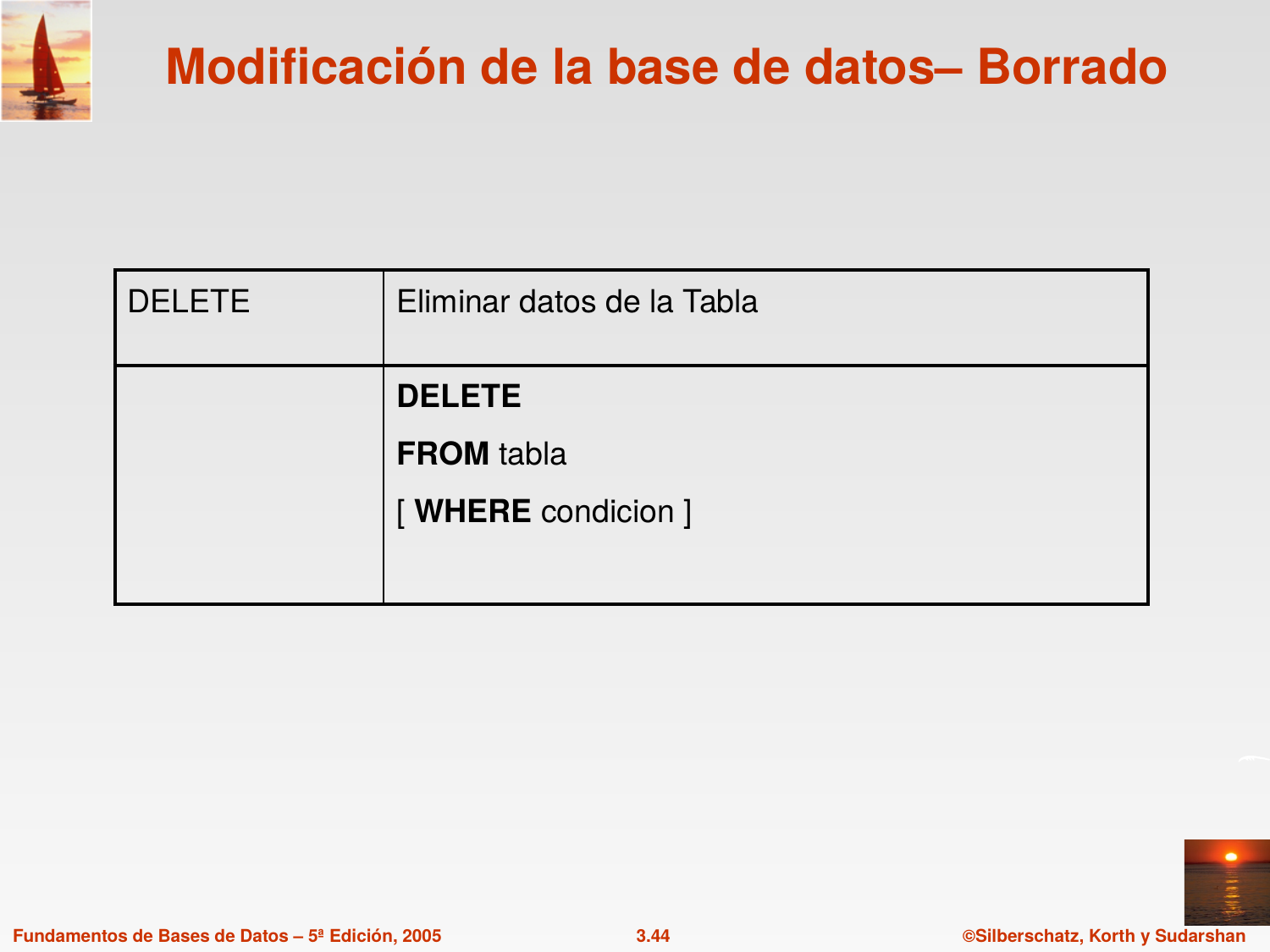

# Modificación de la base de datos– Borrado
| DELETE | Eliminar datos de la Tabla |
| --- | --- |
|  | DELETE FROM tabla [ WHERE condicion ] |